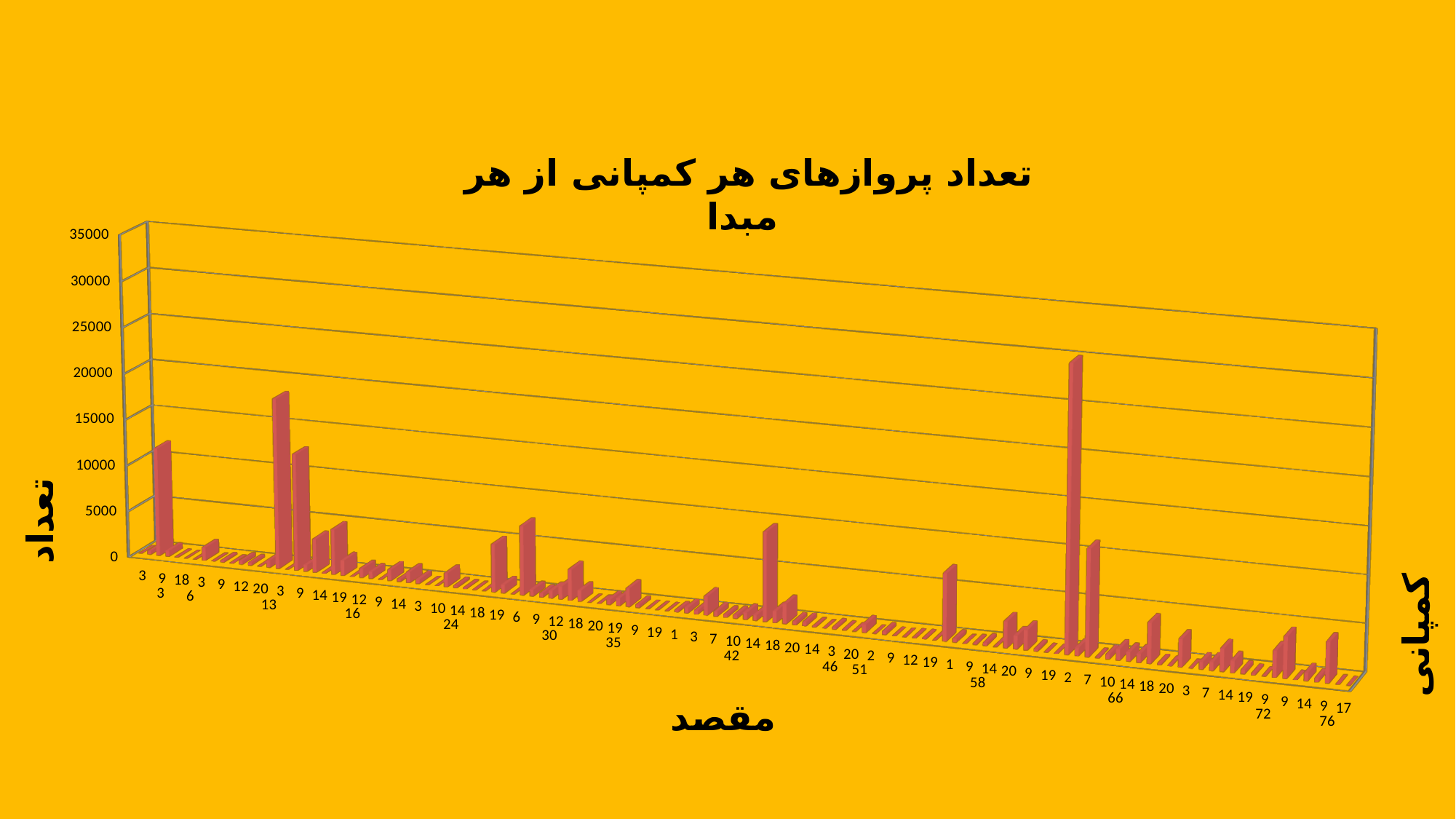

تعداد پروازهای هر کمپانی از هر مبدا

[unsupported chart]